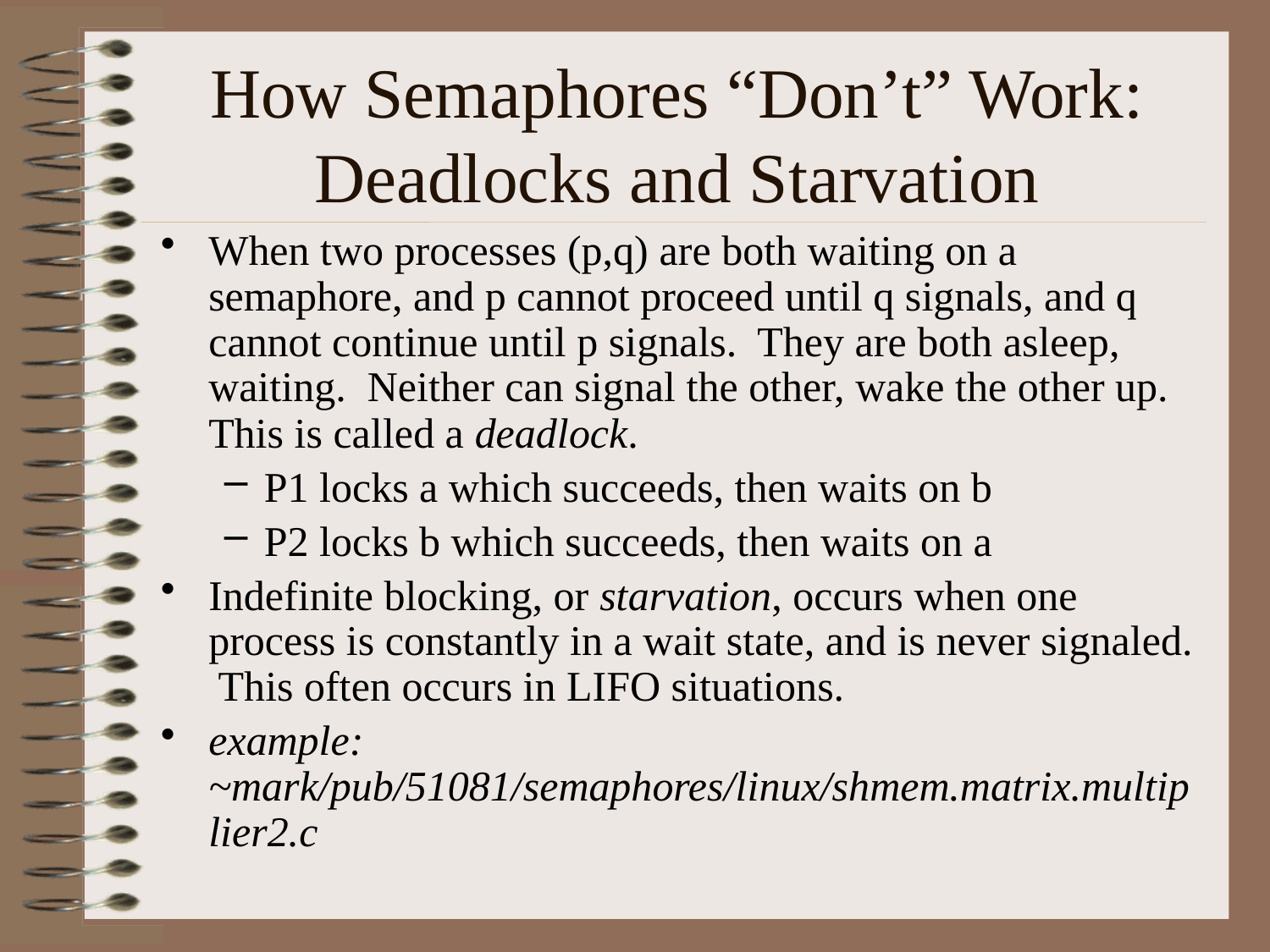

# How Semaphores “Don’t” Work: Deadlocks and Starvation
When two processes (p,q) are both waiting on a semaphore, and p cannot proceed until q signals, and q cannot continue until p signals.  They are both asleep, waiting.  Neither can signal the other, wake the other up.  This is called a deadlock.
P1 locks a which succeeds, then waits on b
P2 locks b which succeeds, then waits on a
Indefinite blocking, or starvation, occurs when one process is constantly in a wait state, and is never signaled.  This often occurs in LIFO situations.
example:  ~mark/pub/51081/semaphores/linux/shmem.matrix.multiplier2.c